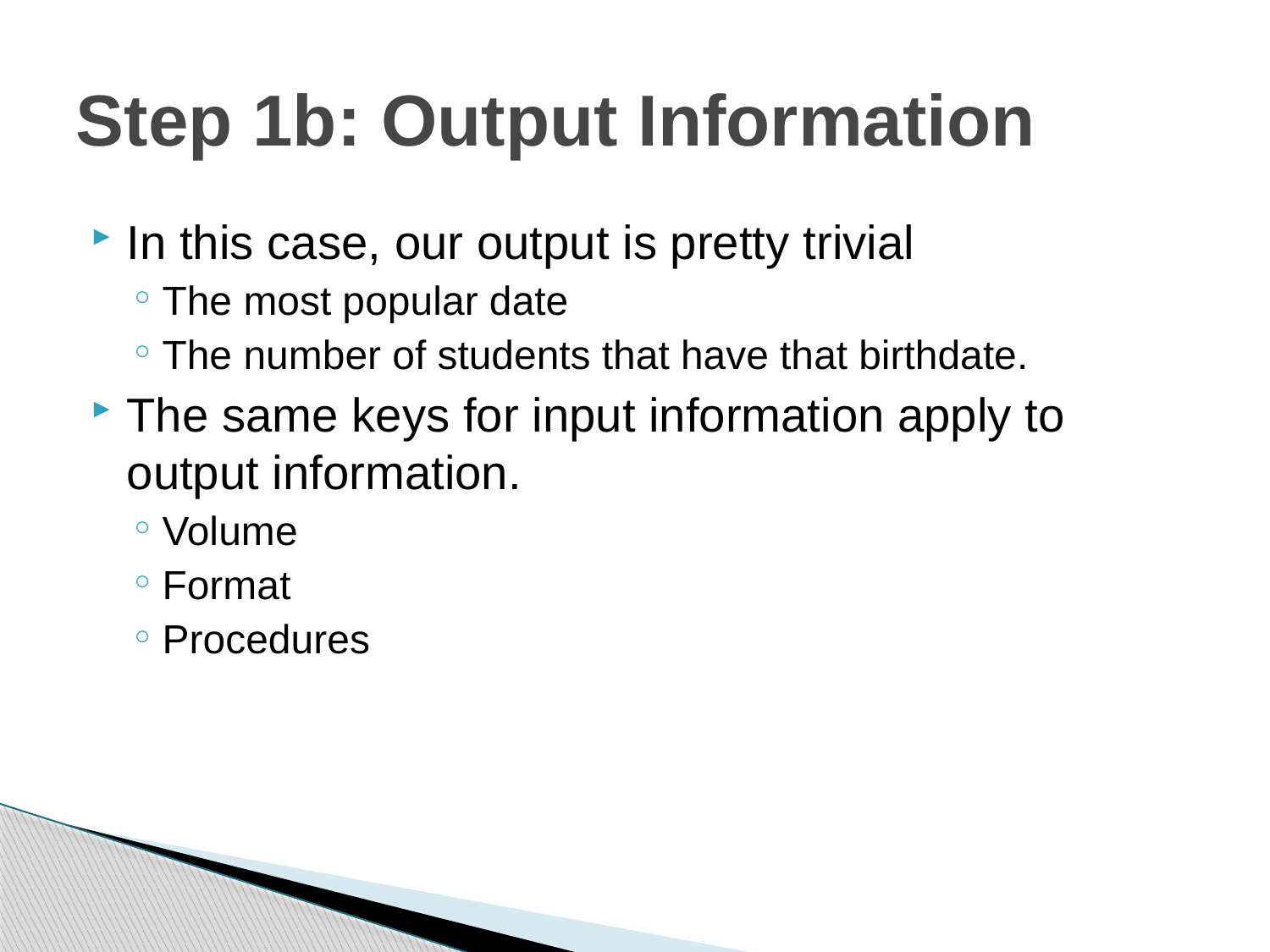

# Step 1b: Output Information
In this case, our output is pretty trivial
The most popular date
The number of students that have that birthdate.
The same keys for input information apply to output information.
Volume
Format
Procedures